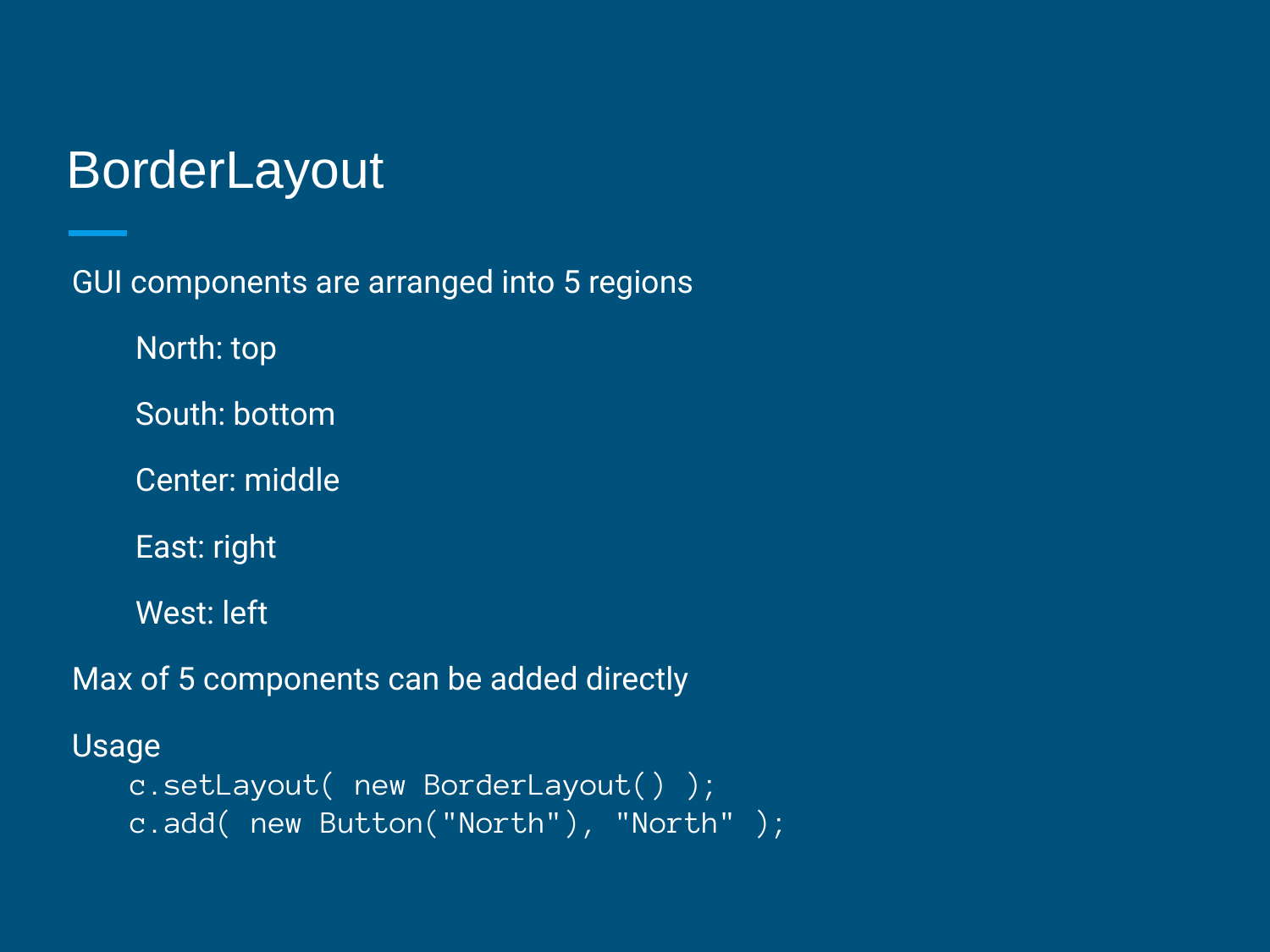

# BorderLayout
GUI components are arranged into 5 regions
North: top
South: bottom
Center: middle
East: right
West: left
Max of 5 components can be added directly
Usage
c.setLayout( new BorderLayout() );
c.add( new Button("North"), "North" );